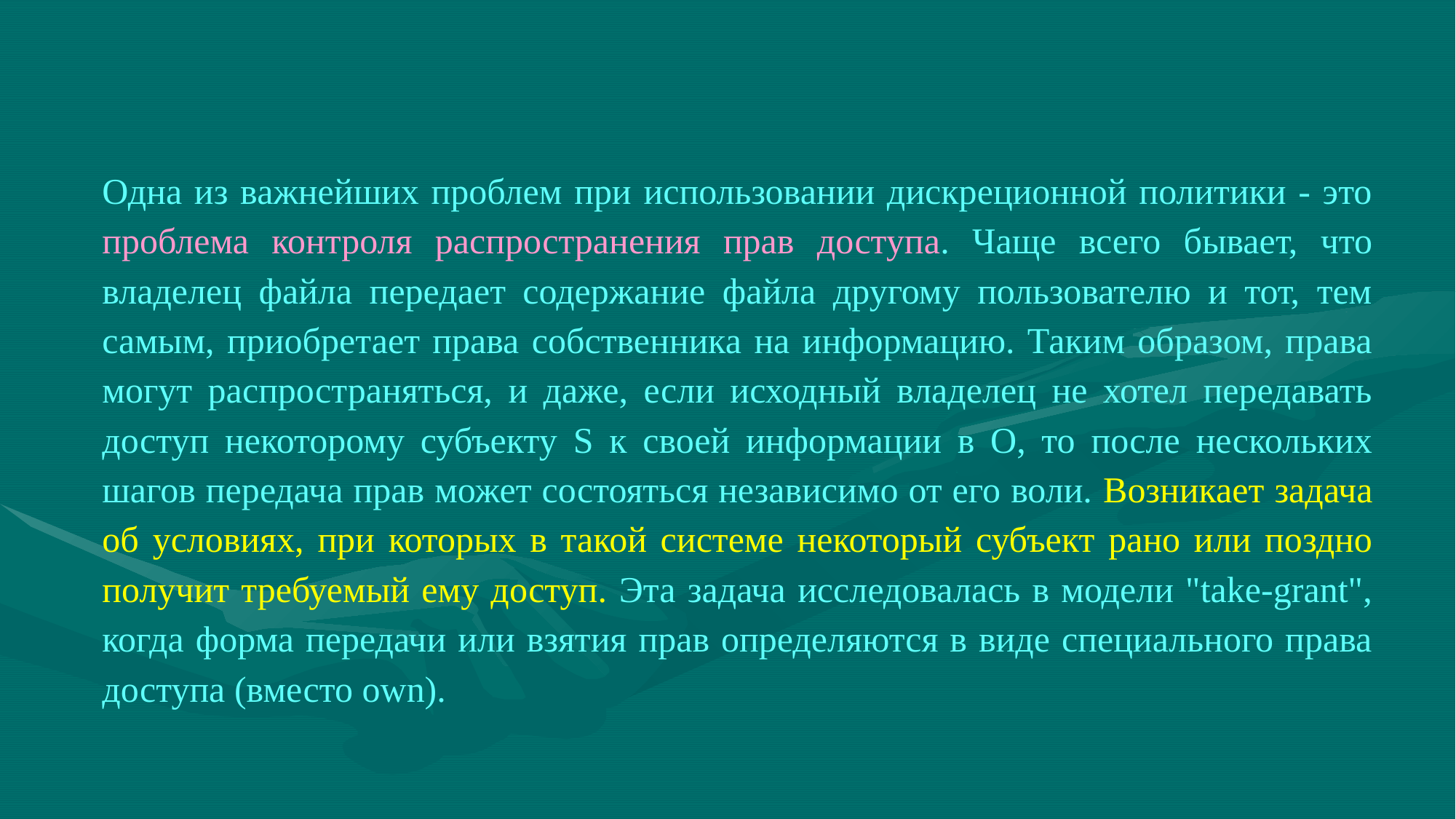

Одна из важнейших проблем при использовании дискреционной политики - это проблема контроля распространения прав доступа. Чаще всего бывает, что владелец файла передает содержание файла другому пользователю и тот, тем самым, приобретает права собственника на информацию. Таким образом, права могут распространяться, и даже, если исходный владелец не хотел передавать доступ некоторому субъекту S к своей информации в О, то после нескольких шагов передача прав может состояться независимо от его воли. Возникает задача об условиях, при которых в такой системе некоторый субъект рано или поздно получит требуемый ему доступ. Эта задача исследовалась в модели "take-grant", когда форма передачи или взятия прав определяются в виде специального права доступа (вместо own).